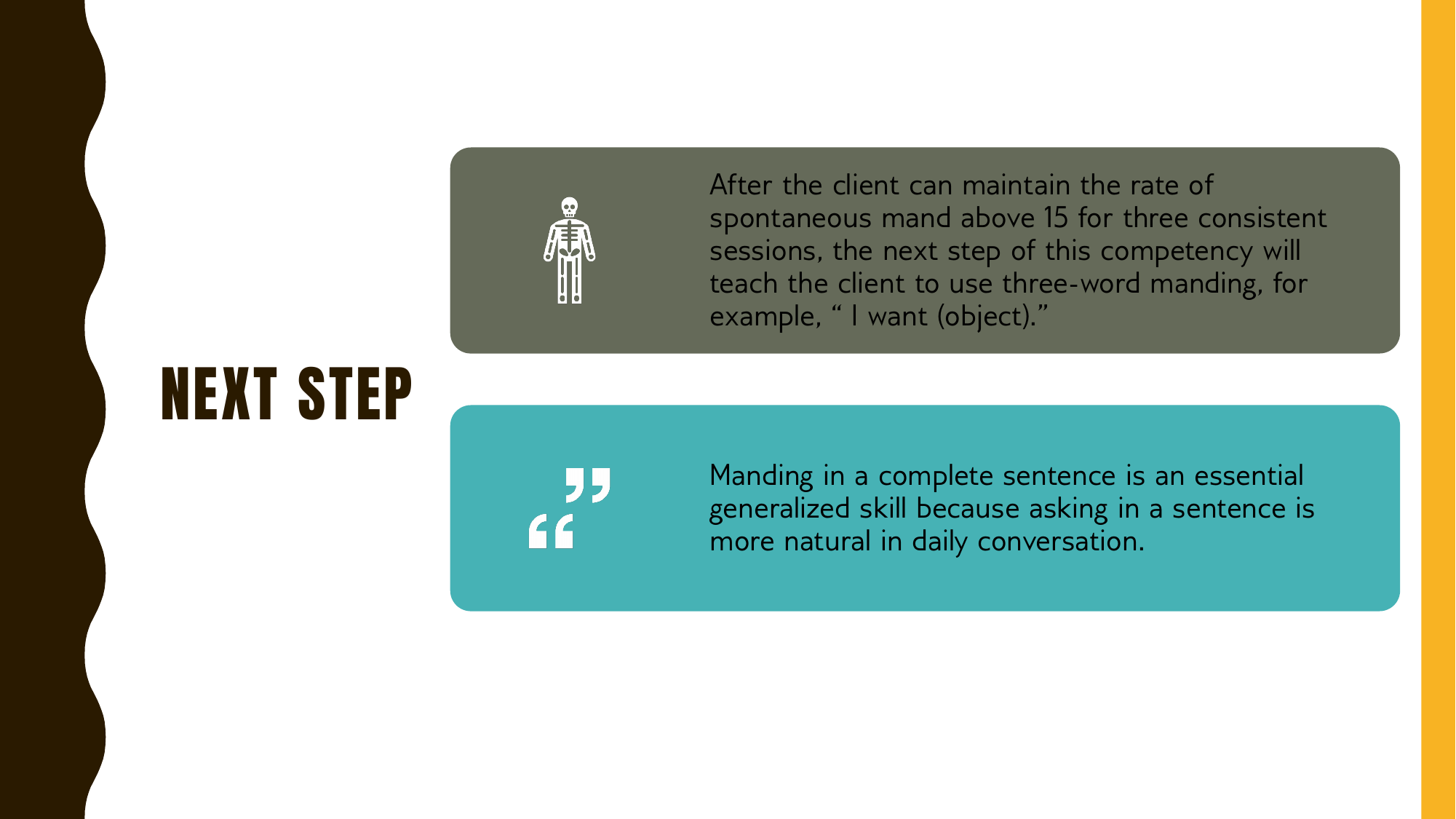

After the client can maintain the rate of spontaneous mand above 15 for three consistent sessions, the next step of this competency will teach the client to use three-word manding, for example, “ I want (object).”
Manding in a complete sentence is an essential generalized skill because asking in a sentence is more natural in daily conversation.
# Next sTEP